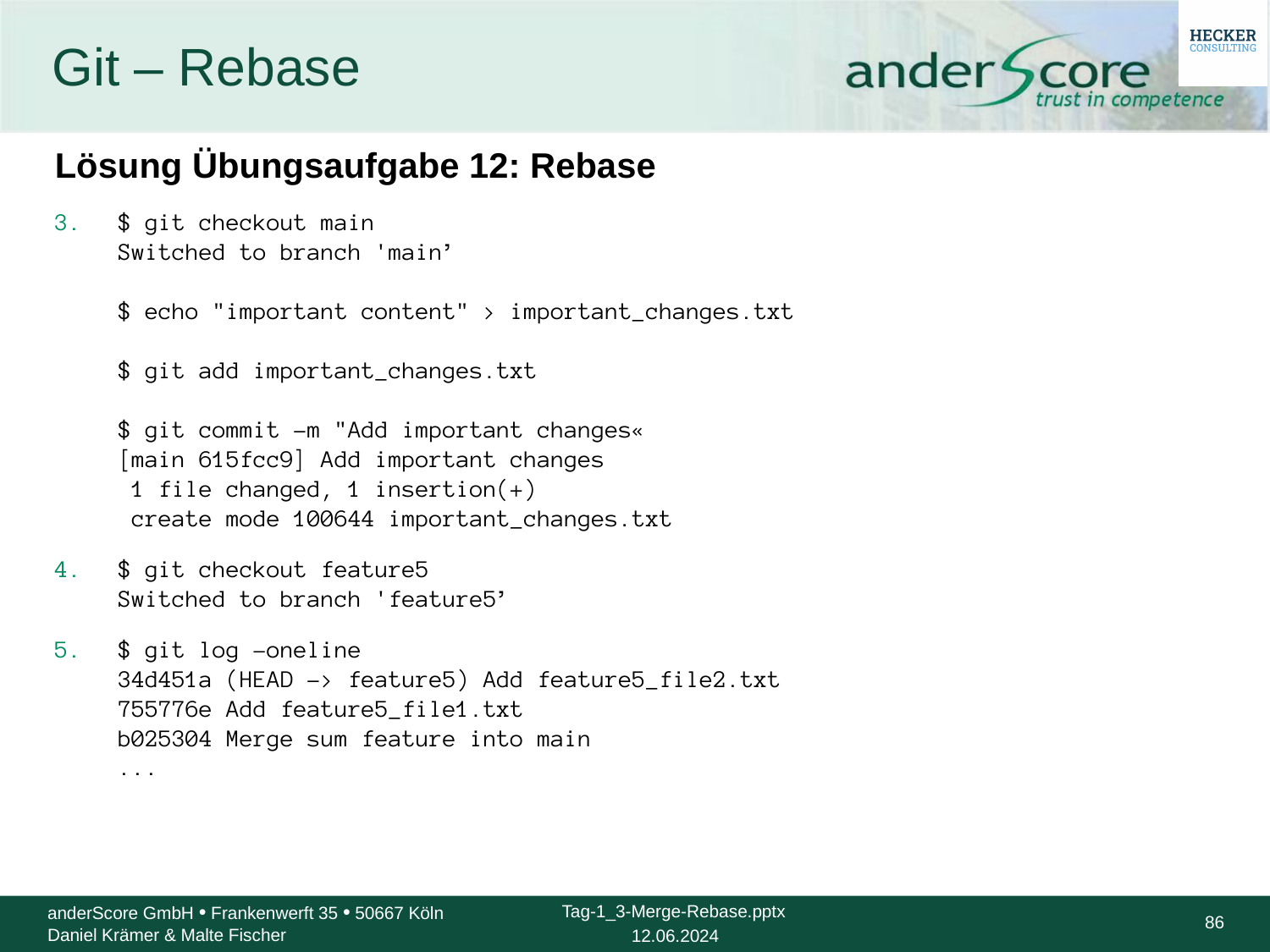

# Git – Rebase
Lösung Übungsaufgabe 12: Rebase
$ git checkout main
Switched to branch 'main’
$ echo "important content" > important_changes.txt
$ git add important_changes.txt
$ git commit -m "Add important changes« 
[main 615fcc9] Add important changes
 1 file changed, 1 insertion(+)
 create mode 100644 important_changes.txt
$ git checkout feature5
Switched to branch 'feature5’
$ git log –oneline
34d451a (HEAD -> feature5) Add feature5_file2.txt
755776e Add feature5_file1.txt
b025304 Merge sum feature into main
...